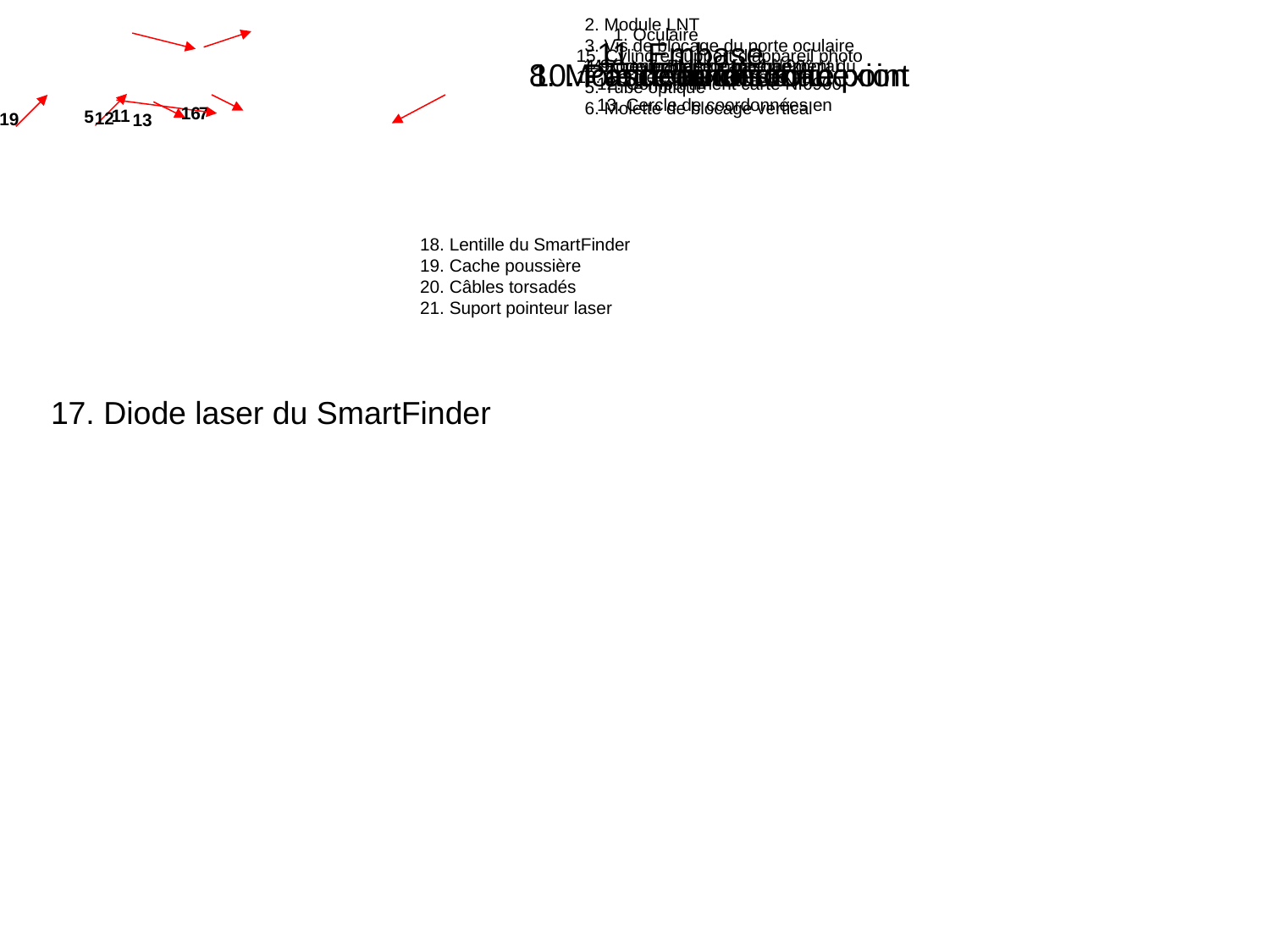

1. Oculaire

	2. Module LNT
	3. Vis de blocage du porte oculaire
	4. Porte oculaire incliné à 90°
	5. Tube optique
	6. Molette de blocage vertical

	7. Bras de fourche

	8. Molette de mise au point

	9. Levier de blocage horizontal

	10. Panneau de connexion

	11. Embase
	12. Compartiment carte NI6900
	13. Cercle de coordonnées en

	ascension droite

	14. Commande de basculement du

	miroir

	15. Cylindre support d’appareil photo
	16. Cercle de coordonnées en

	déclinaison

16
7
11
5

12
19

13
	18. Lentille du SmartFinder
	19. Cache poussière
	20. Câbles torsadés
	21. Suport pointeur laser

	17. Diode laser du SmartFinder